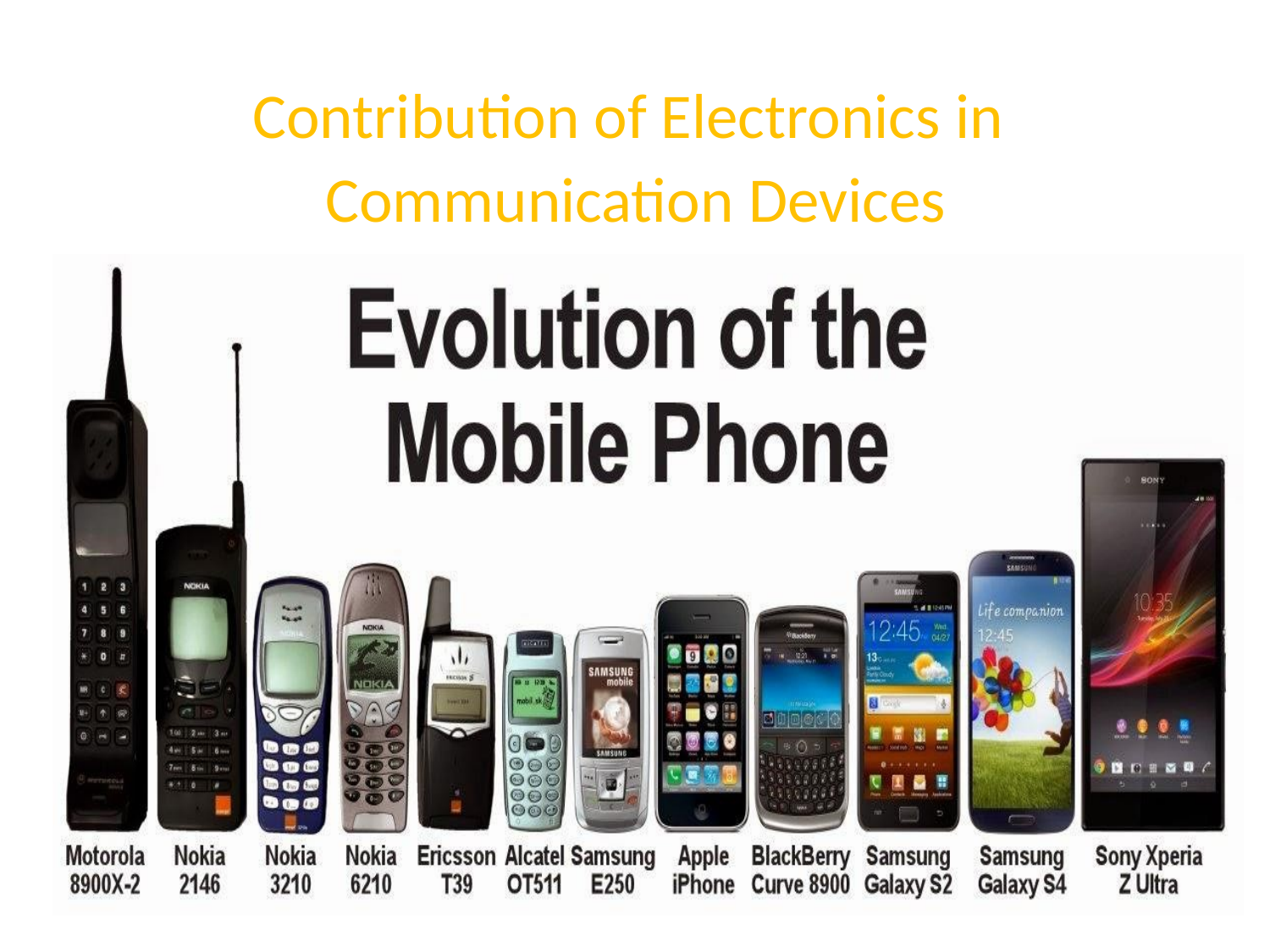

# Contribution of Electronics in  Communication Devices